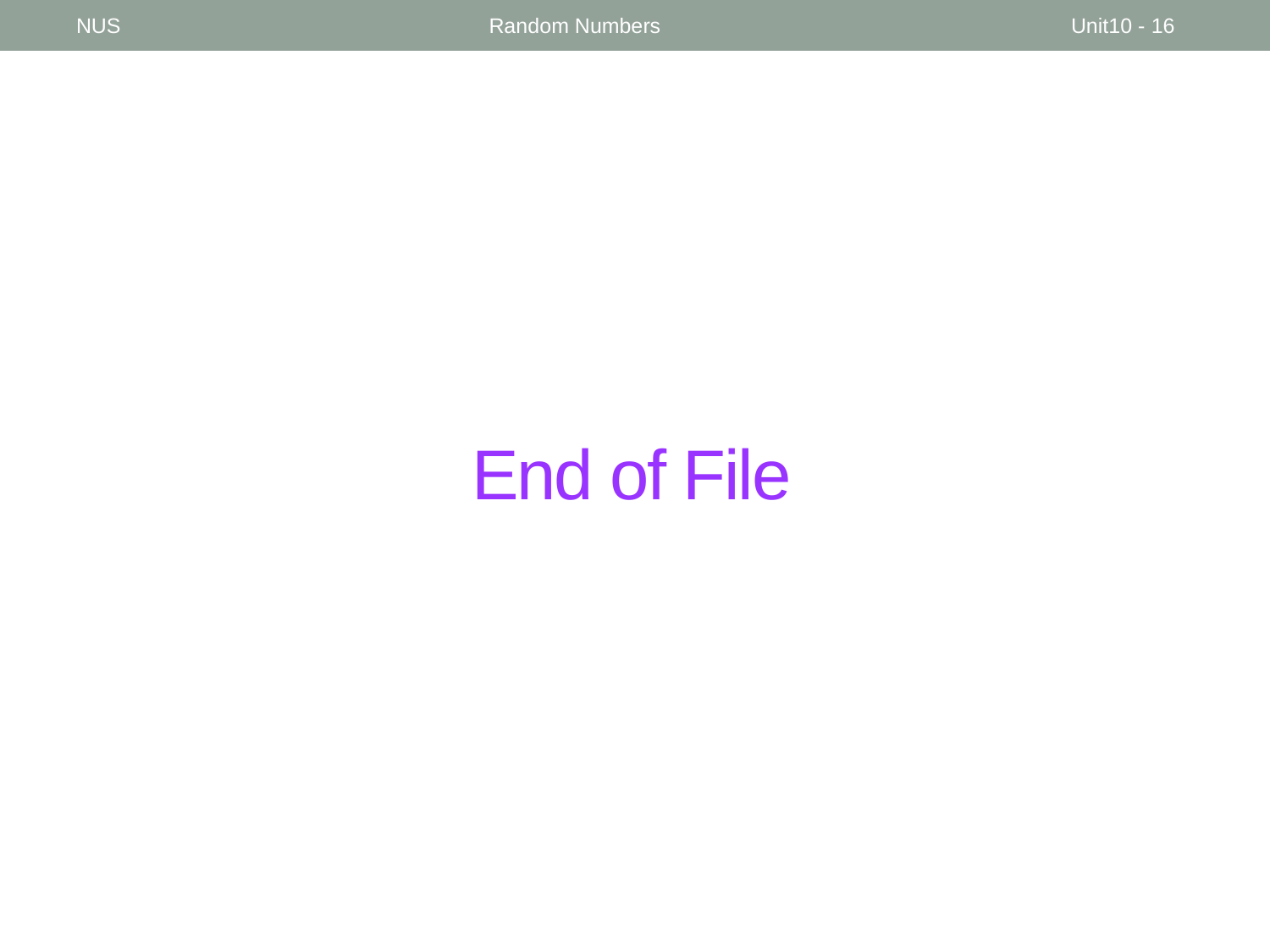

NUS
Random Numbers
Unit10 - 16
# End of File